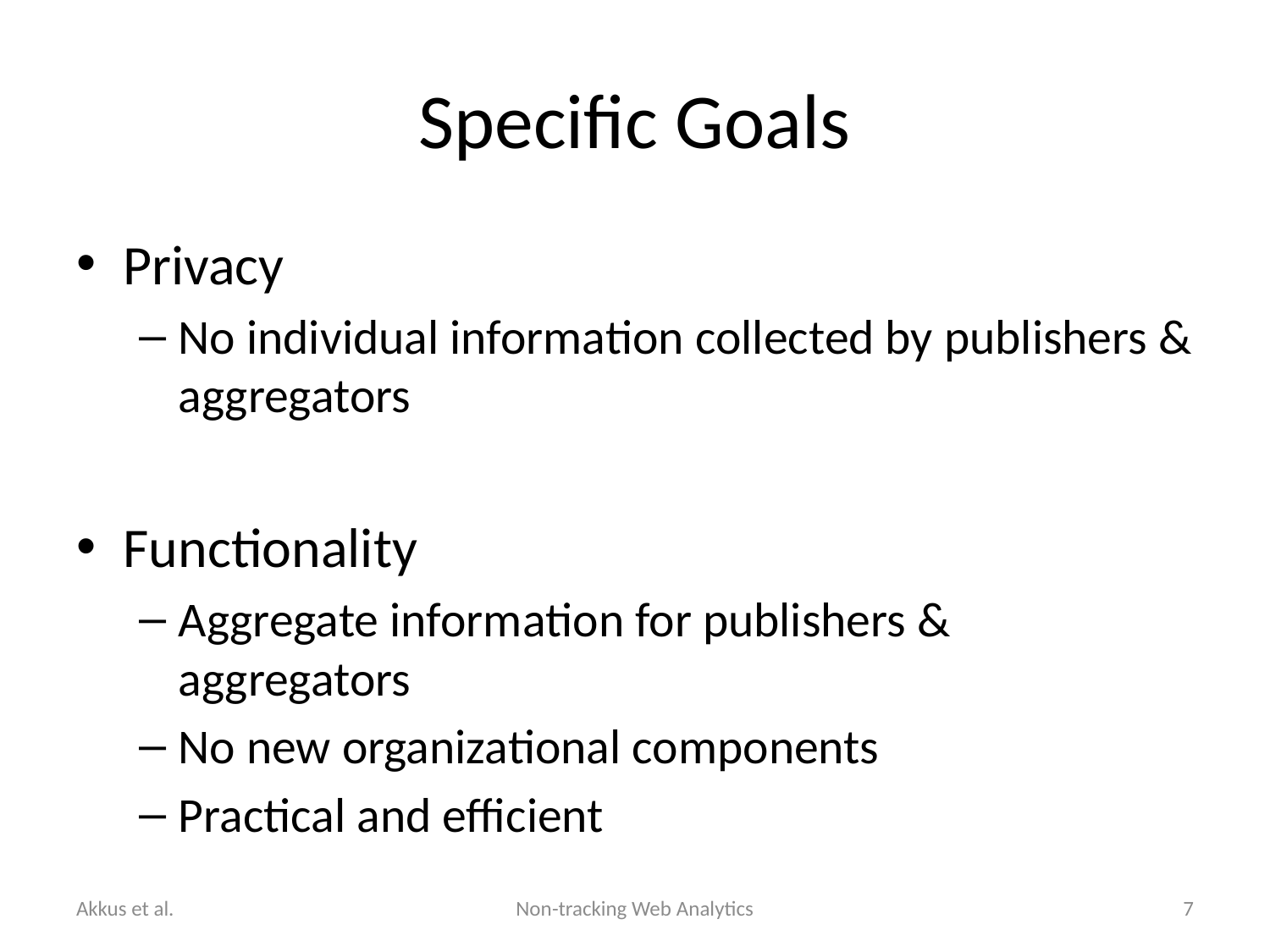

# Specific Goals
Privacy
No individual information collected by publishers & aggregators

Functionality
Aggregate information for publishers & aggregators
No new organizational components
Practical and efficient
Akkus et al.
Non-tracking Web Analytics
7